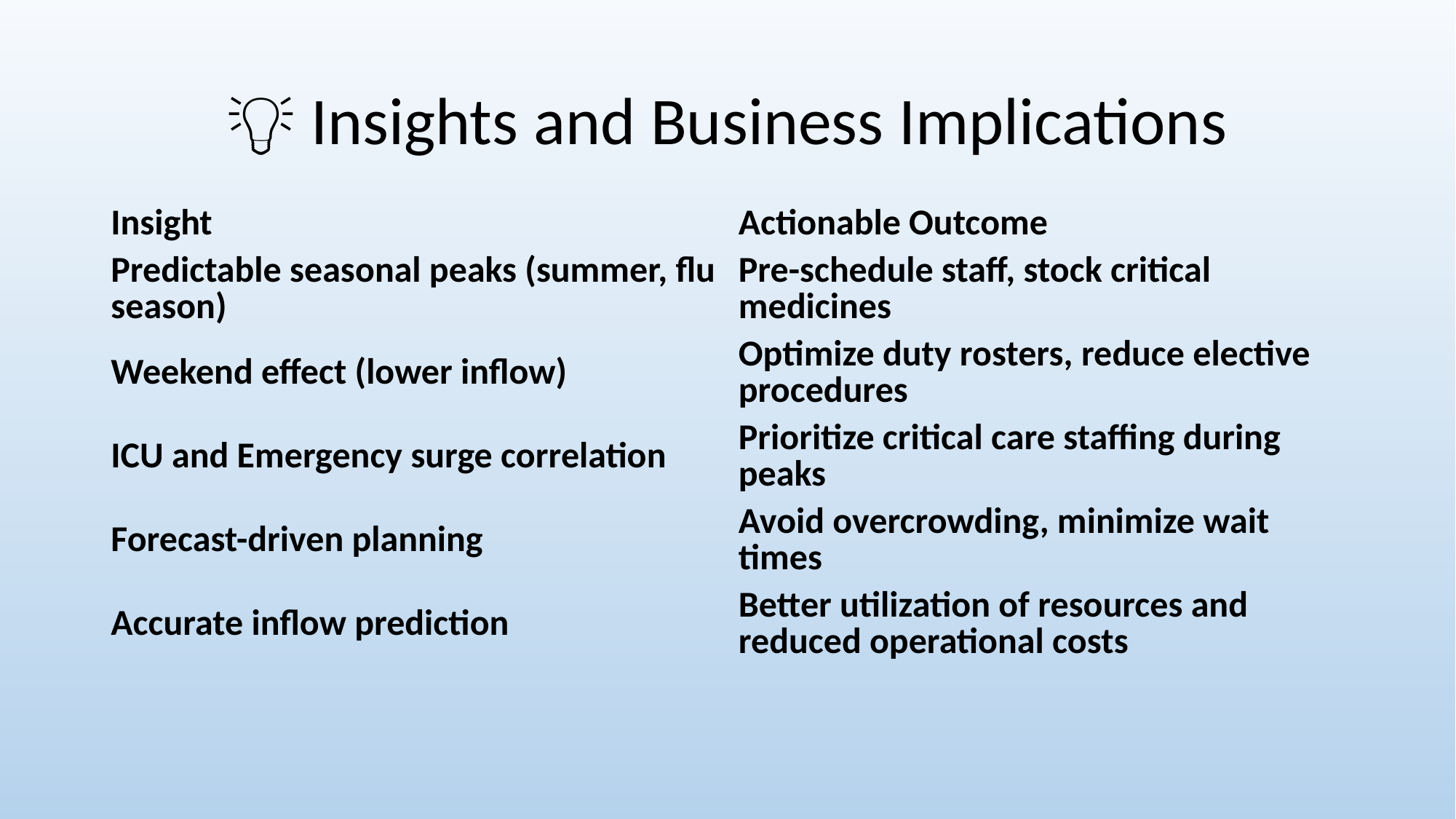

# 💡 Insights and Business Implications
| Insight | Actionable Outcome |
| --- | --- |
| Predictable seasonal peaks (summer, flu season) | Pre-schedule staff, stock critical medicines |
| Weekend effect (lower inflow) | Optimize duty rosters, reduce elective procedures |
| ICU and Emergency surge correlation | Prioritize critical care staffing during peaks |
| Forecast-driven planning | Avoid overcrowding, minimize wait times |
| Accurate inflow prediction | Better utilization of resources and reduced operational costs |